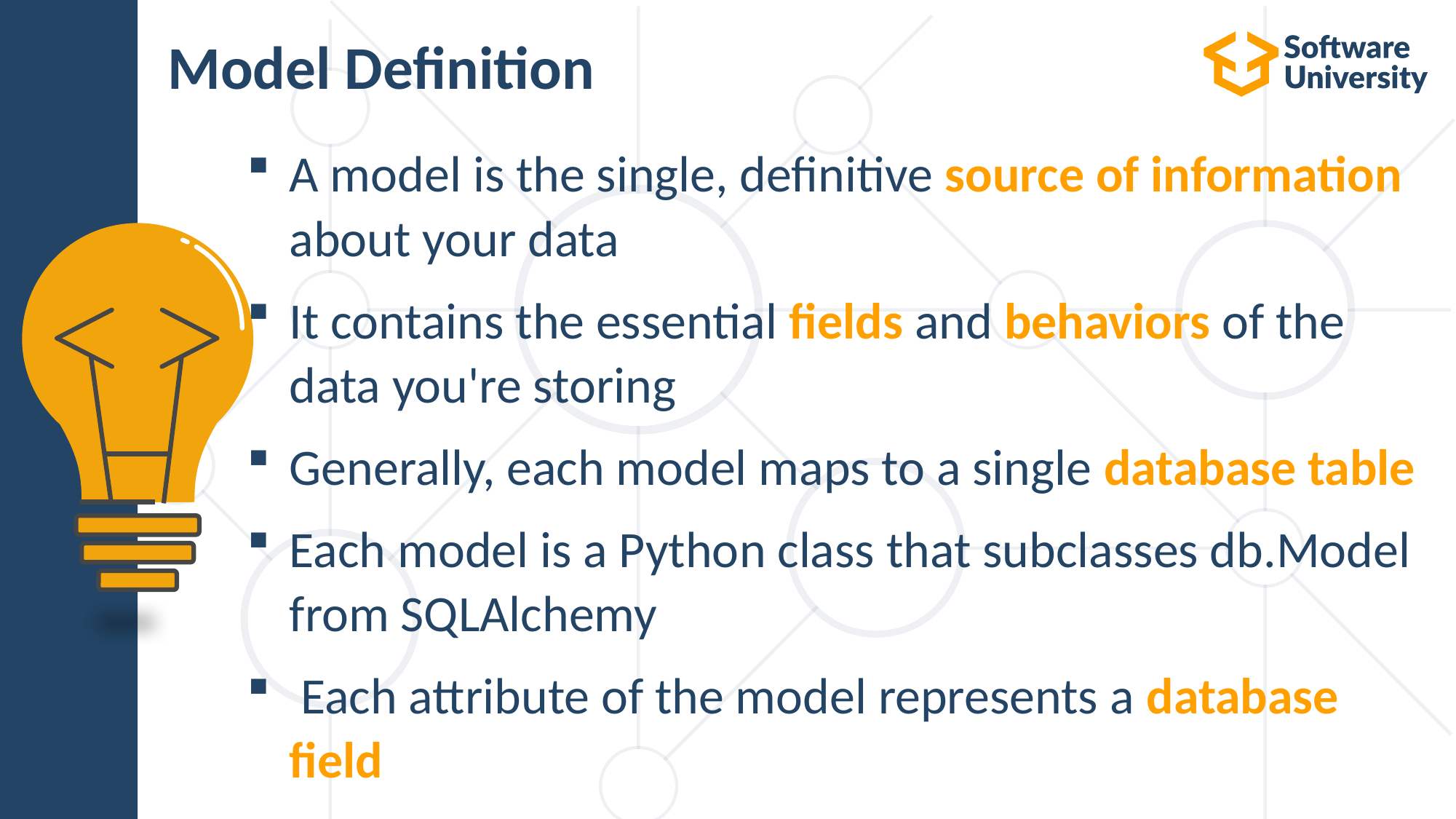

# Model Definition
A model is the single, definitive source of information about your data
It contains the essential fields and behaviors of the data you're storing
Generally, each model maps to a single database table
Each model is a Python class that subclasses db.Model from SQLAlchemy
 Each attribute of the model represents a database field